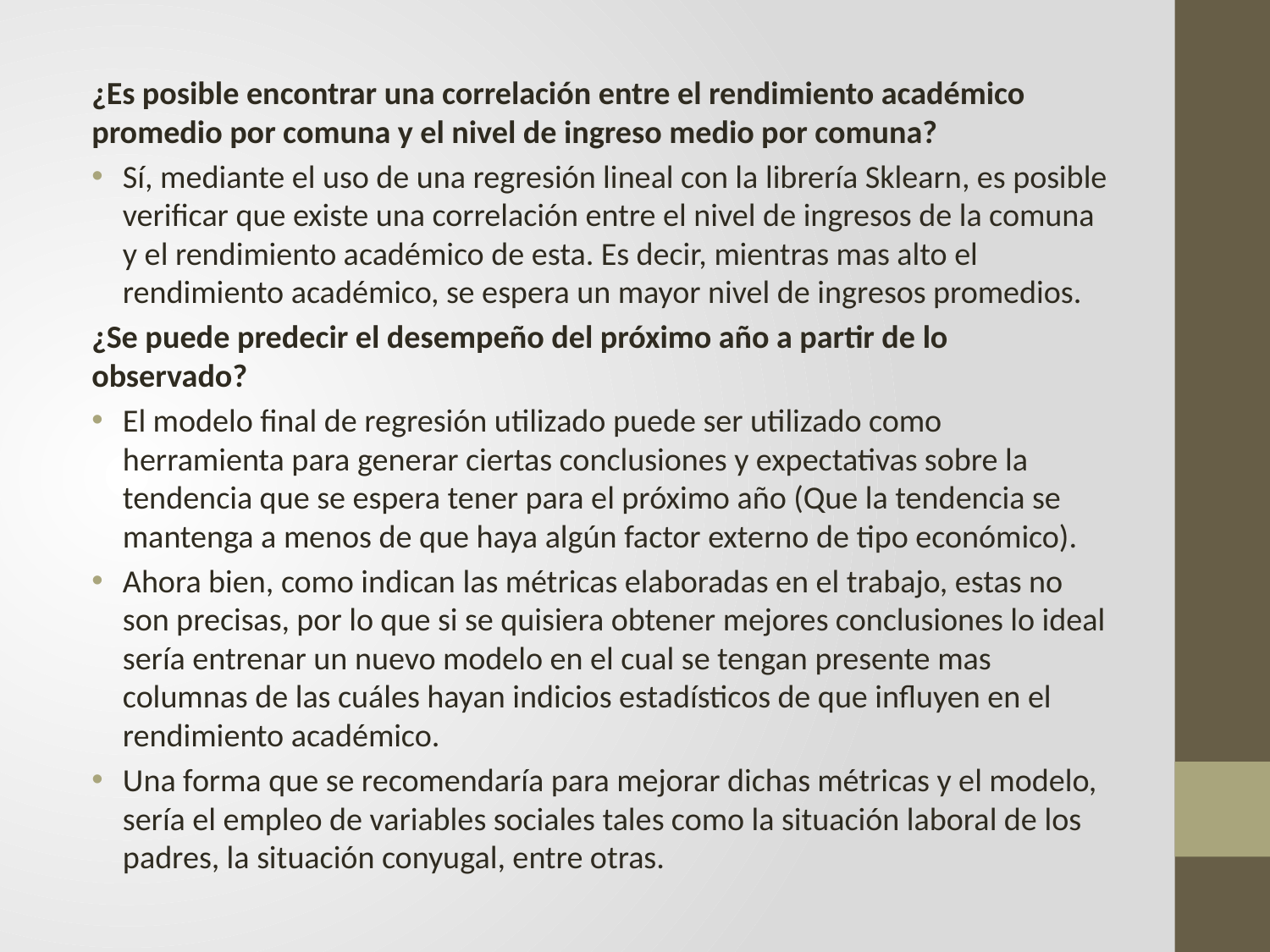

¿Es posible encontrar una correlación entre el rendimiento académico promedio por comuna y el nivel de ingreso medio por comuna?
Sí, mediante el uso de una regresión lineal con la librería Sklearn, es posible verificar que existe una correlación entre el nivel de ingresos de la comuna y el rendimiento académico de esta. Es decir, mientras mas alto el rendimiento académico, se espera un mayor nivel de ingresos promedios.
¿Se puede predecir el desempeño del próximo año a partir de lo observado?
El modelo final de regresión utilizado puede ser utilizado como herramienta para generar ciertas conclusiones y expectativas sobre la tendencia que se espera tener para el próximo año (Que la tendencia se mantenga a menos de que haya algún factor externo de tipo económico).
Ahora bien, como indican las métricas elaboradas en el trabajo, estas no son precisas, por lo que si se quisiera obtener mejores conclusiones lo ideal sería entrenar un nuevo modelo en el cual se tengan presente mas columnas de las cuáles hayan indicios estadísticos de que influyen en el rendimiento académico.
Una forma que se recomendaría para mejorar dichas métricas y el modelo, sería el empleo de variables sociales tales como la situación laboral de los padres, la situación conyugal, entre otras.